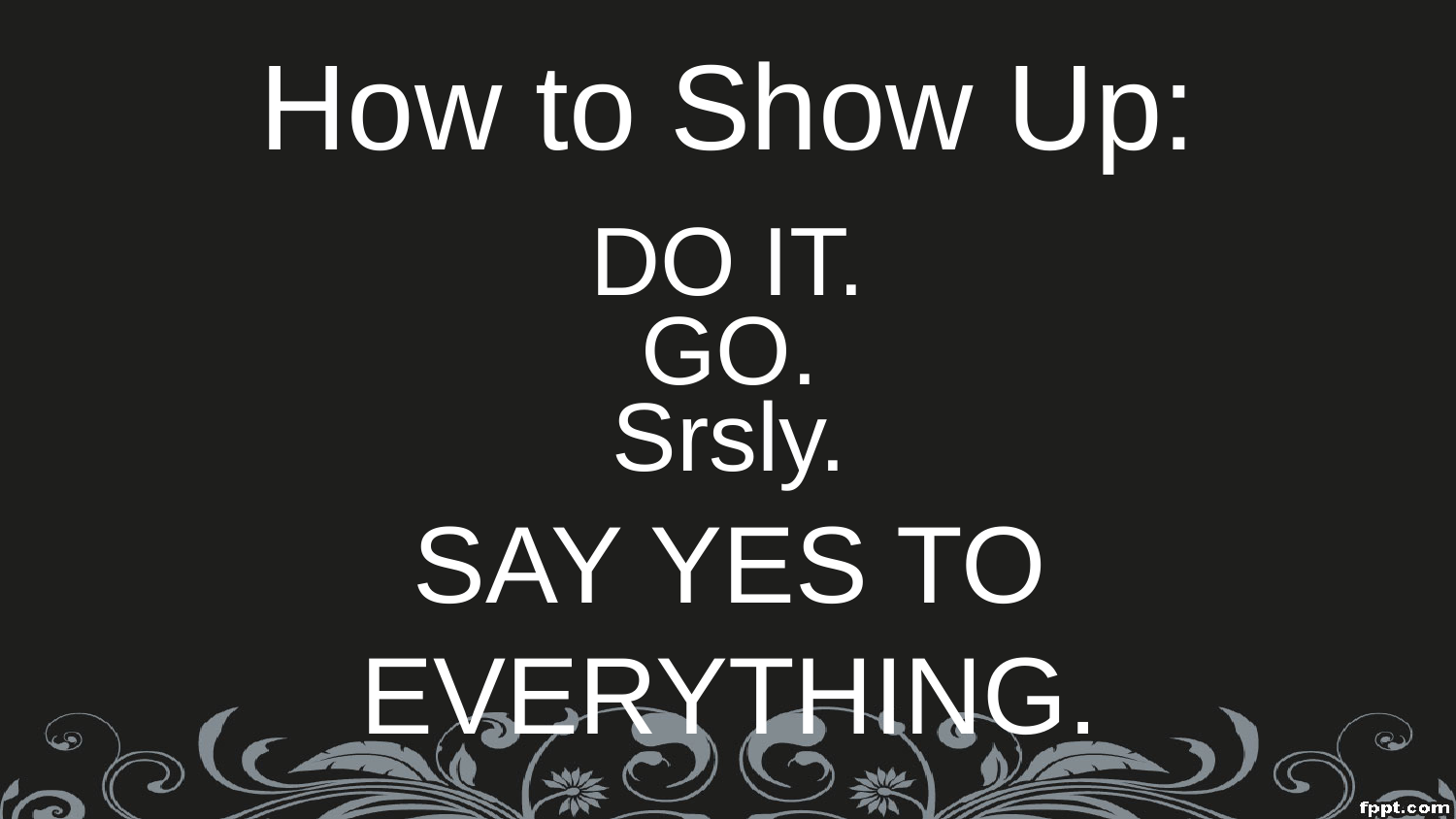

# How to Show Up:
DO IT.
GO.
Srsly.
SAY YES TO EVERYTHING.